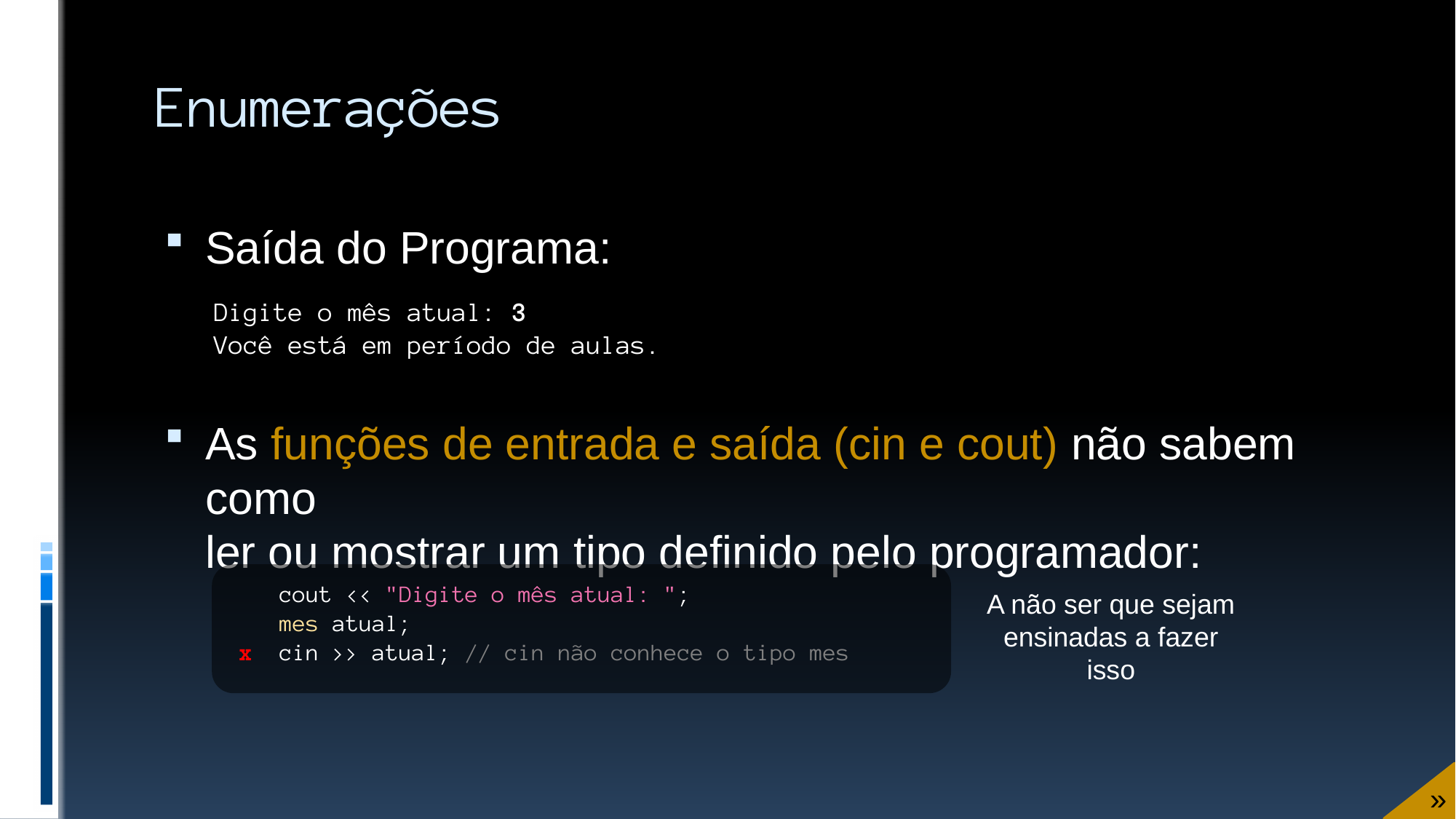

# Enumerações
Saída do Programa:

As funções de entrada e saída (cin e cout) não sabem como
ler ou mostrar um tipo definido pelo programador:
Digite o mês atual: 3
Você está em período de aulas.

   cout << "Digite o mês atual: ";
   mes atual;
x  cin >> atual; // cin não conhece o tipo mes
A não ser que sejam ensinadas a fazer isso

»